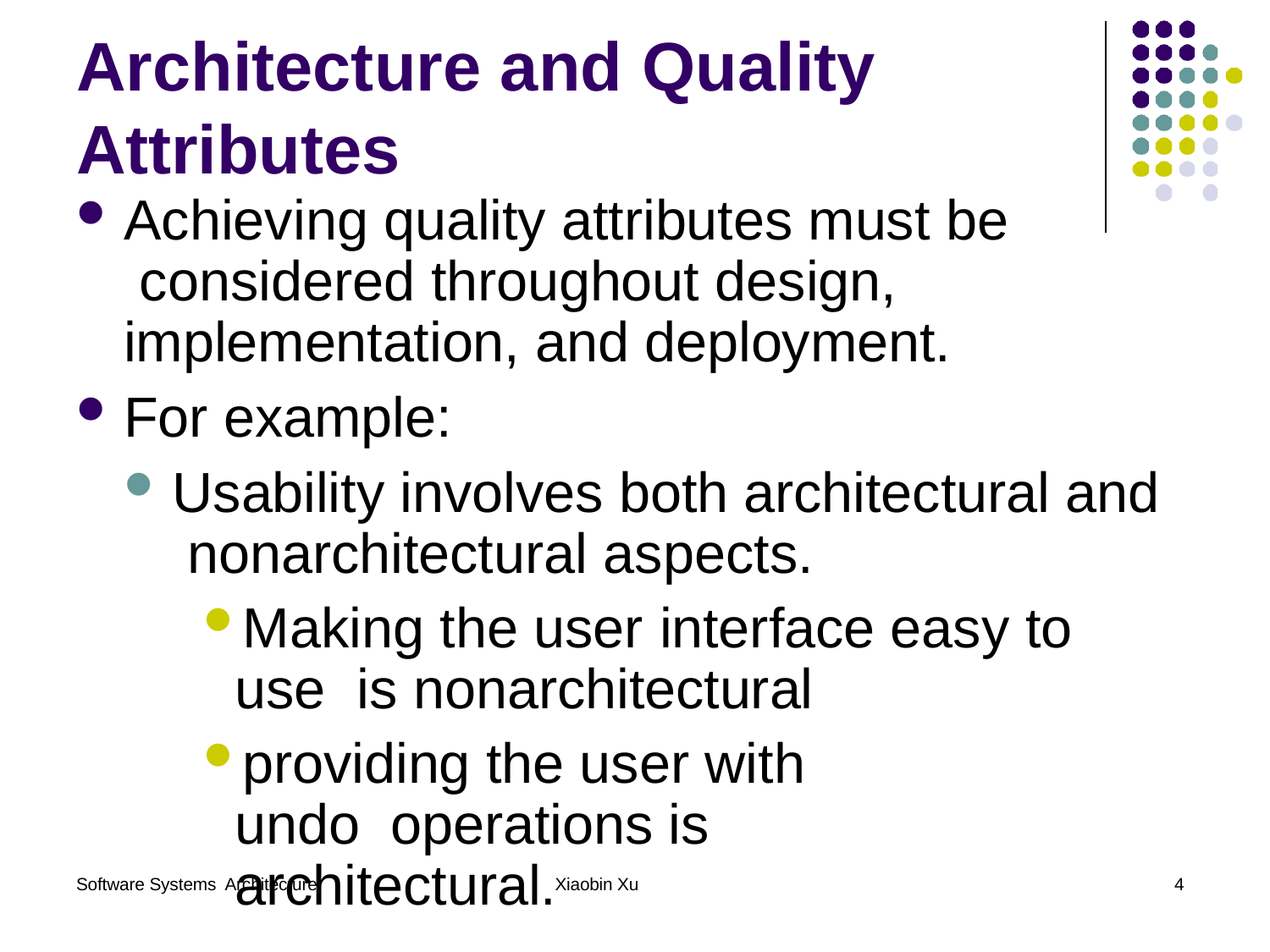

# Architecture and Quality  Attributes
Achieving quality attributes must be  considered throughout design,  implementation, and deployment.
For example:
Usability involves both architectural and  nonarchitectural aspects.
Making the user interface easy to use  is nonarchitectural
providing the user with undo  operations is architectural.
Software Systems  Architecture
Xiaobin Xu
4